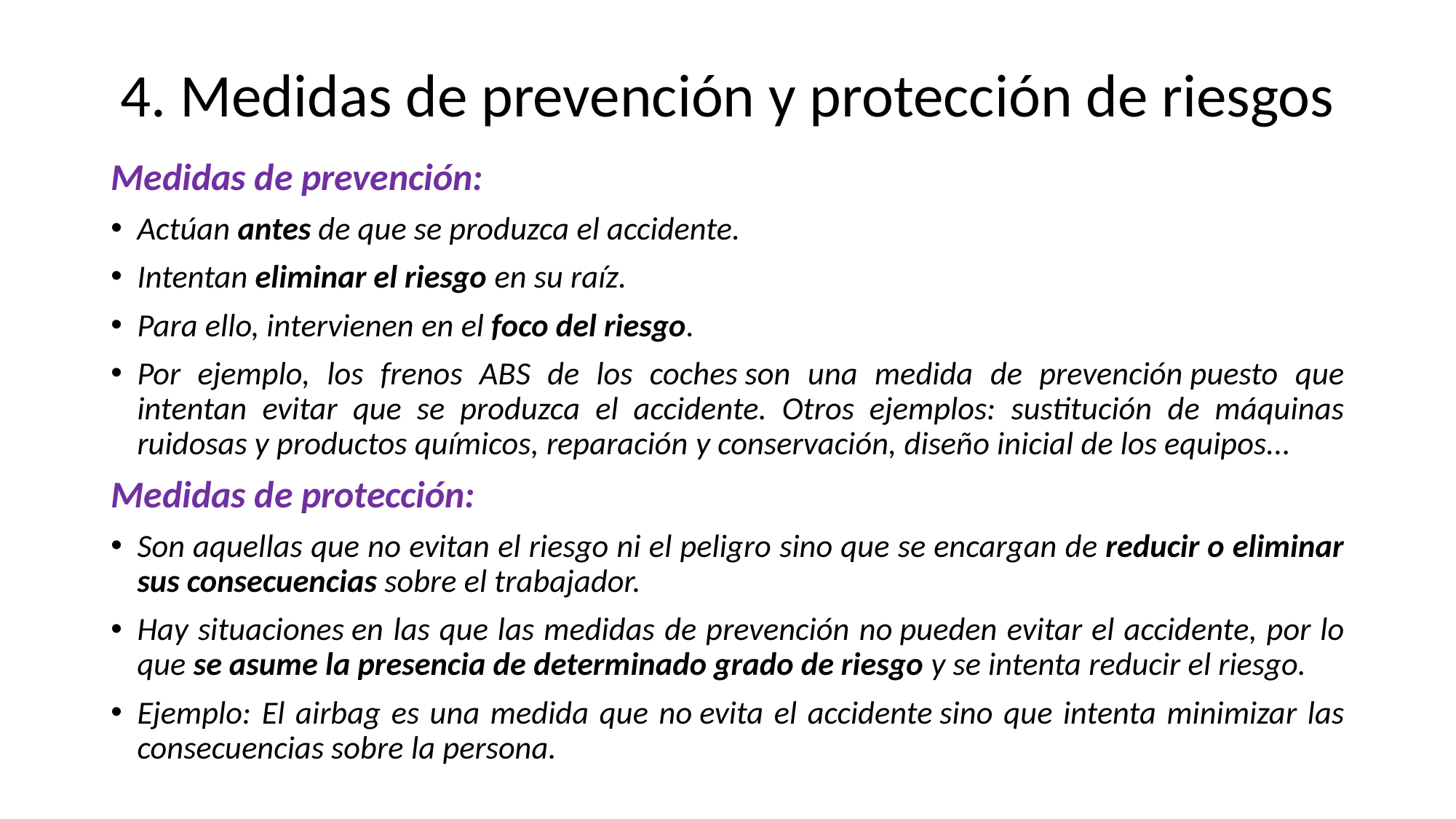

# 4. Medidas de prevención y protección de riesgos
Medidas de prevención:
Actúan antes de que se produzca el accidente.
Intentan eliminar el riesgo en su raíz.
Para ello, intervienen en el foco del riesgo.
Por ejemplo, los frenos ABS de los coches son una medida de prevención puesto que intentan evitar que se produzca el accidente. Otros ejemplos: sustitución de máquinas ruidosas y productos químicos, reparación y conservación, diseño inicial de los equipos...
Medidas de protección:
Son aquellas que no evitan el riesgo ni el peligro sino que se encargan de reducir o eliminar sus consecuencias sobre el trabajador.
Hay situaciones en las que las medidas de prevención no pueden evitar el accidente, por lo que se asume la presencia de determinado grado de riesgo y se intenta reducir el riesgo.
Ejemplo: El airbag es una medida que no evita el accidente sino que intenta minimizar las consecuencias sobre la persona.